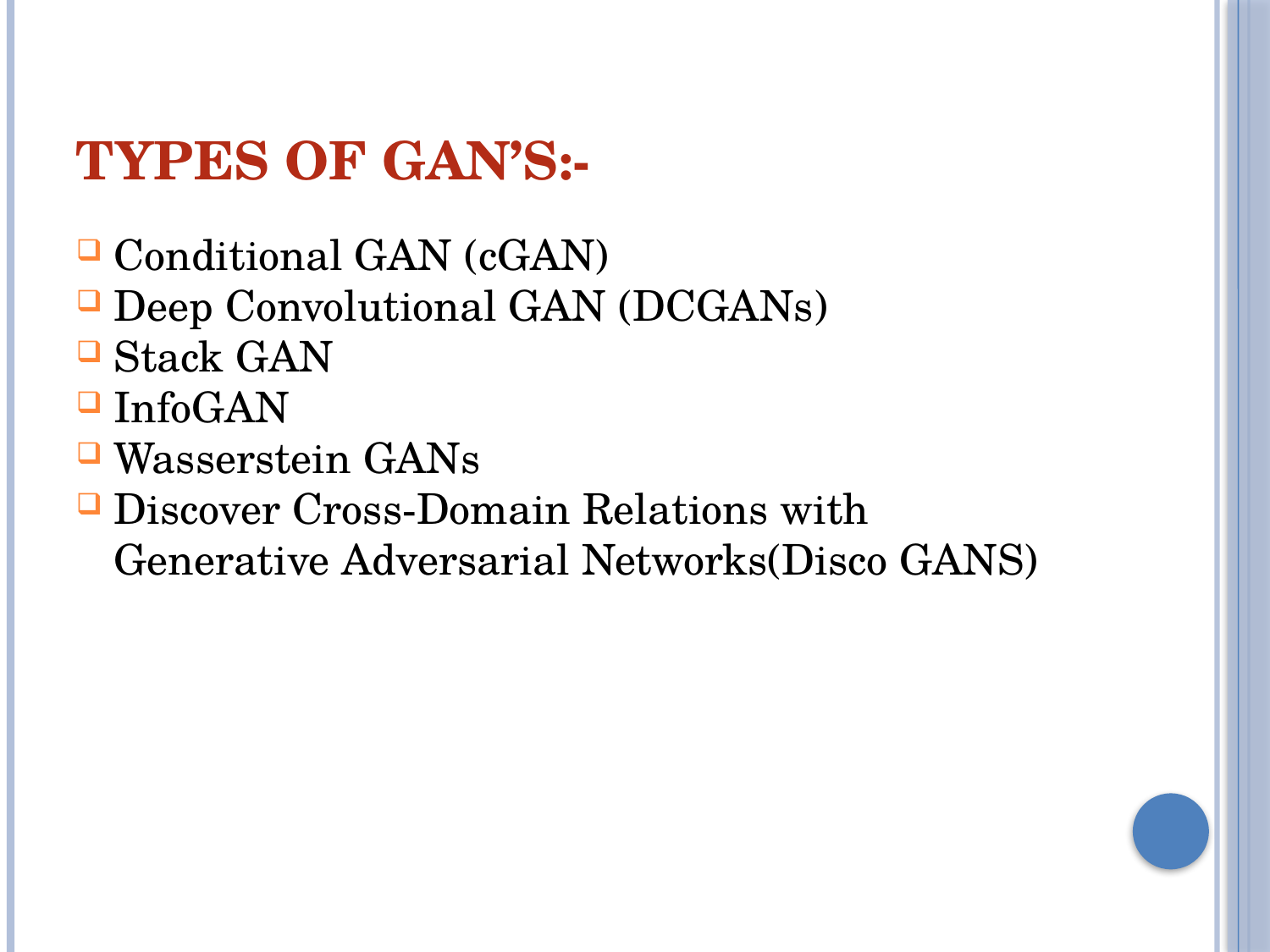

Types of GAN’s:-
Conditional GAN (cGAN)
Deep Convolutional GAN (DCGANs)
Stack GAN
InfoGAN
Wasserstein GANs
Discover Cross-Domain Relations with Generative Adversarial Networks(Disco GANS)